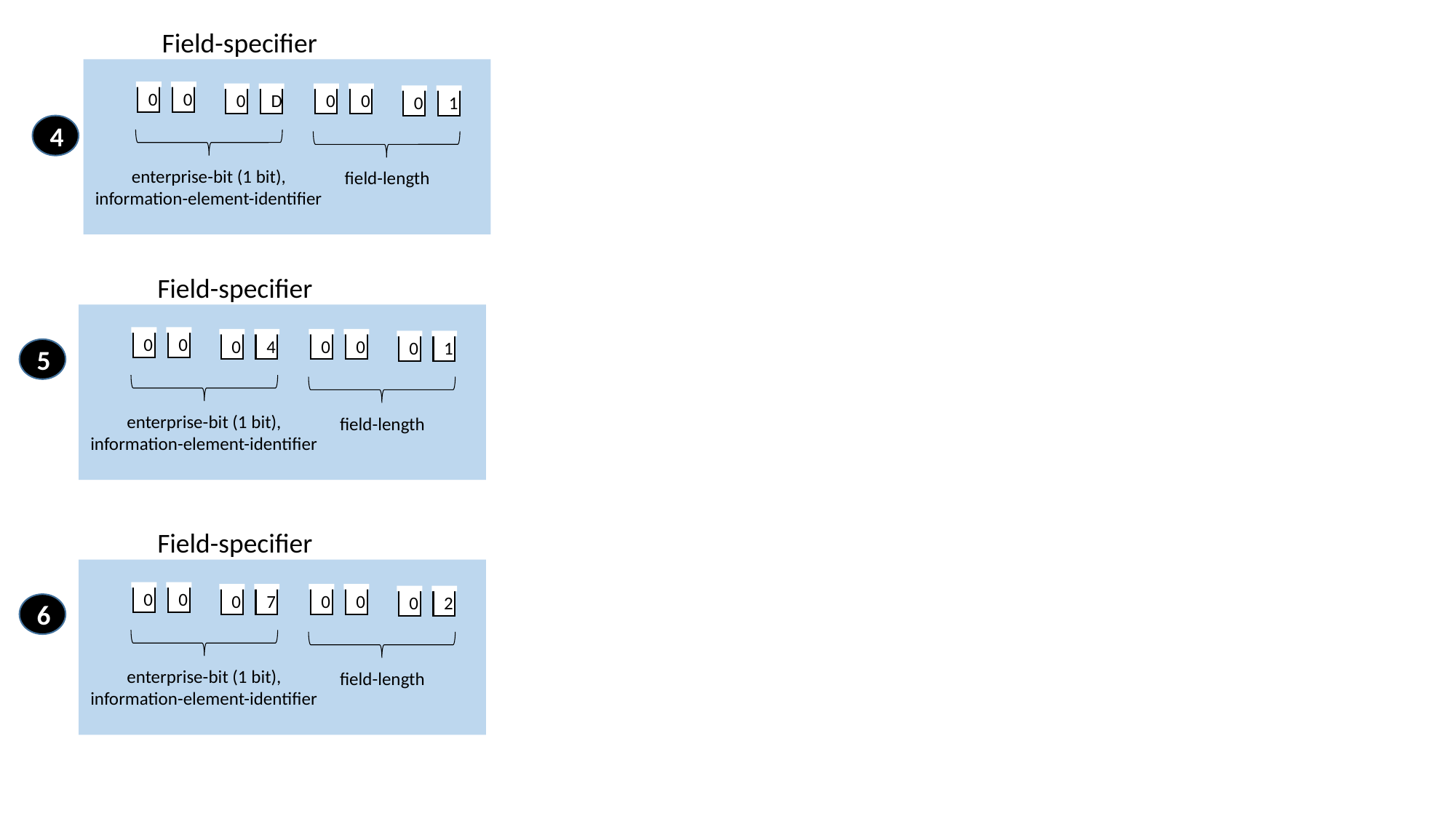

Field-specifier

0

0

0

D
enterprise-bit (1 bit),
information-element-identifier

0

0

0

1
field-length
4
Field-specifier

0

0

0

4
enterprise-bit (1 bit),
information-element-identifier

0

0

0

1
field-length
5
Field-specifier

0

0

0

7
enterprise-bit (1 bit),
information-element-identifier

0

0

0

2
field-length
6